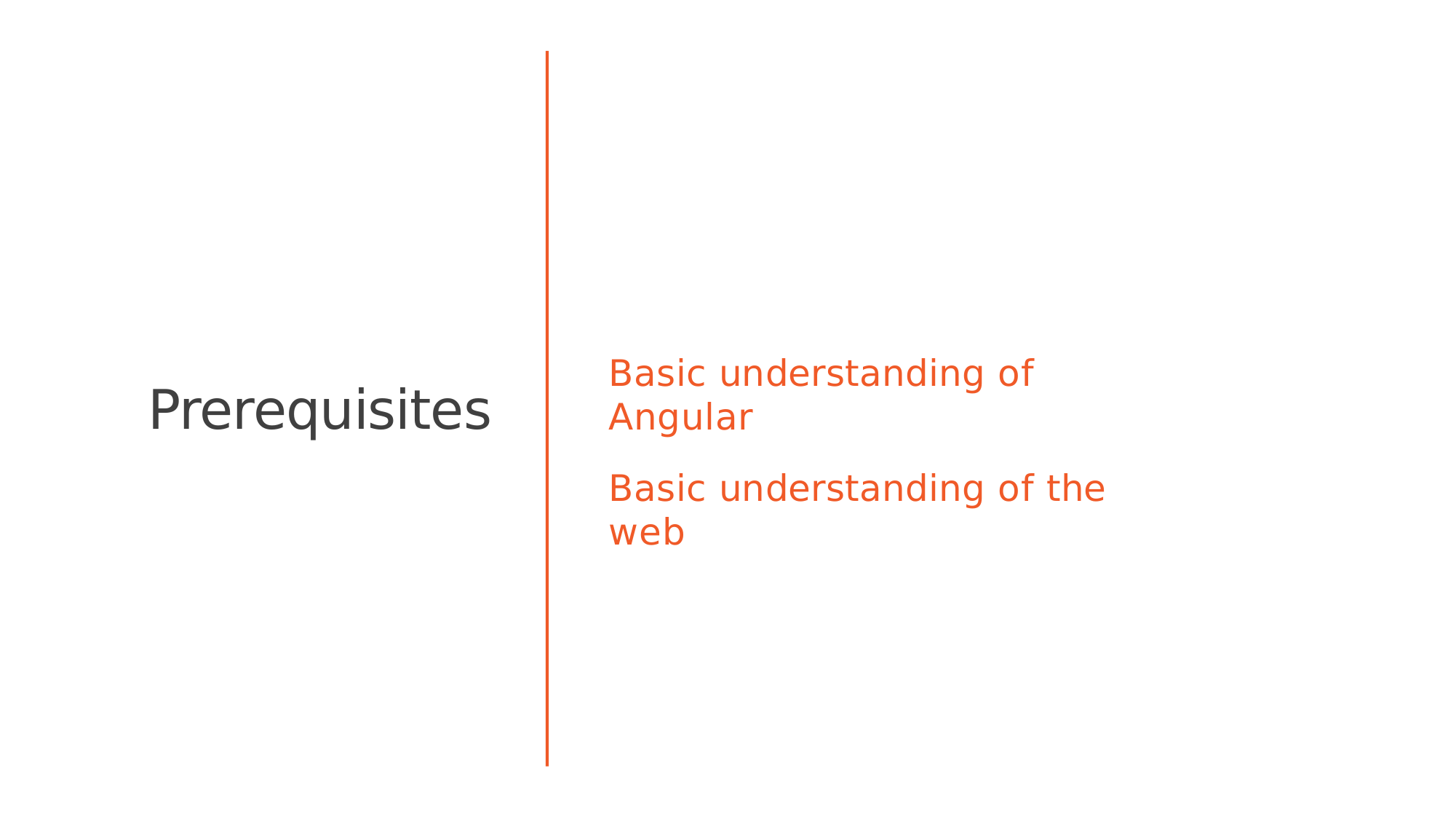

# Basic understanding of Angular
Basic understanding of the web
Prerequisites
5